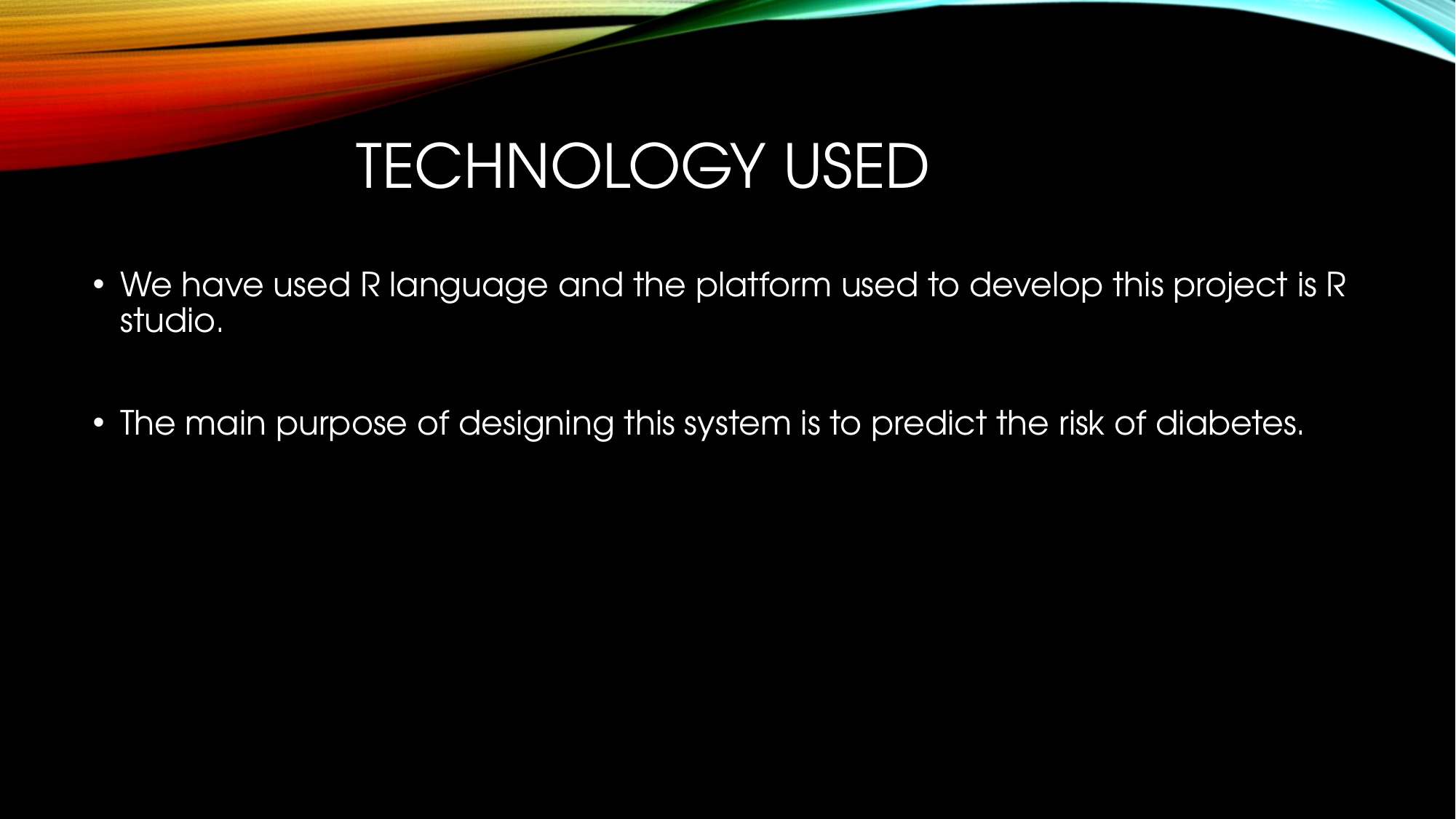

# TECHNOLOGY USED
We have used R language and the platform used to develop this project is R studio.

The main purpose of designing this system is to predict the risk of diabetes.